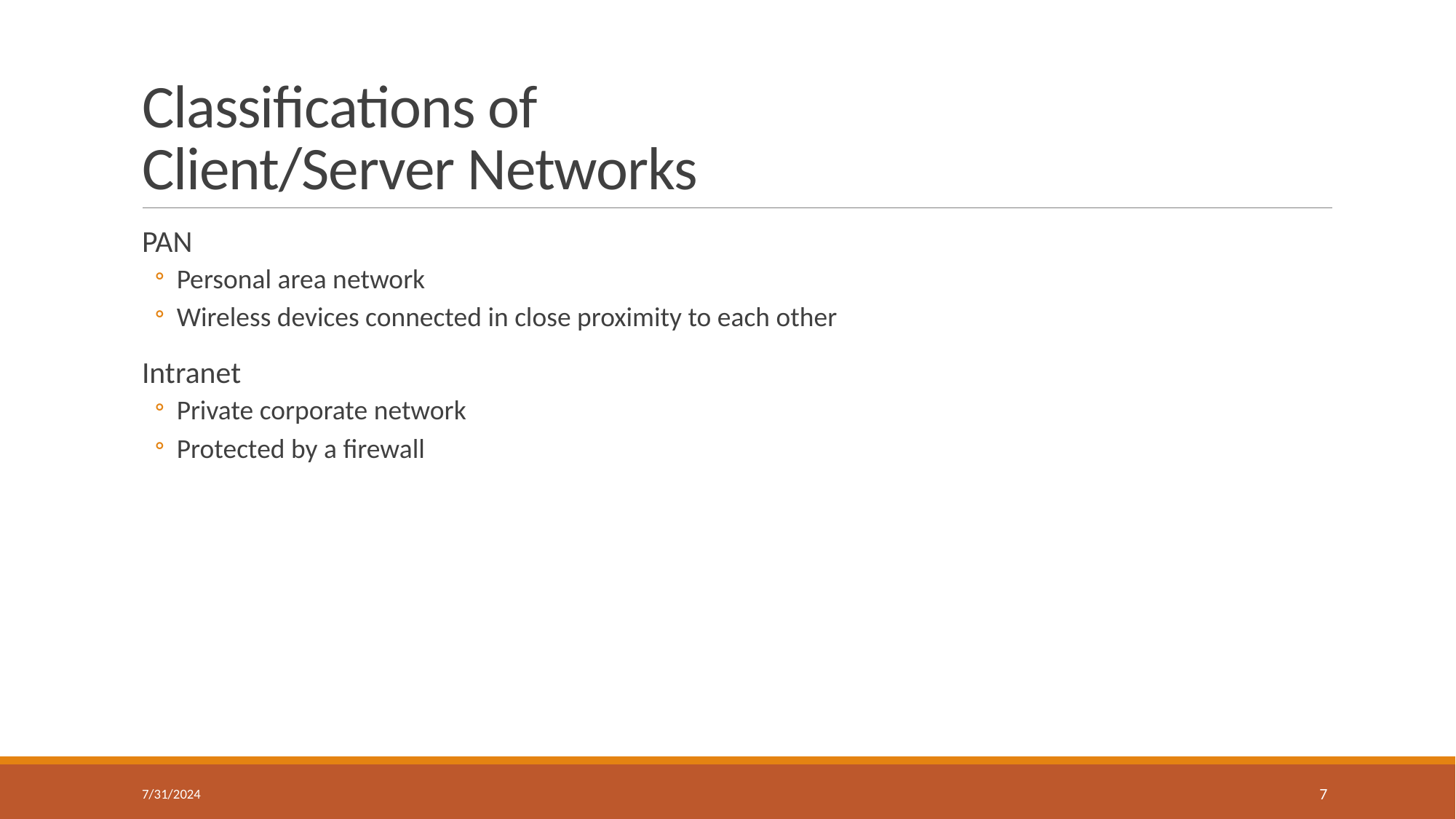

# Classifications of Client/Server Networks
PAN
Personal area network
Wireless devices connected in close proximity to each other
Intranet
Private corporate network
Protected by a firewall
7/31/2024
7